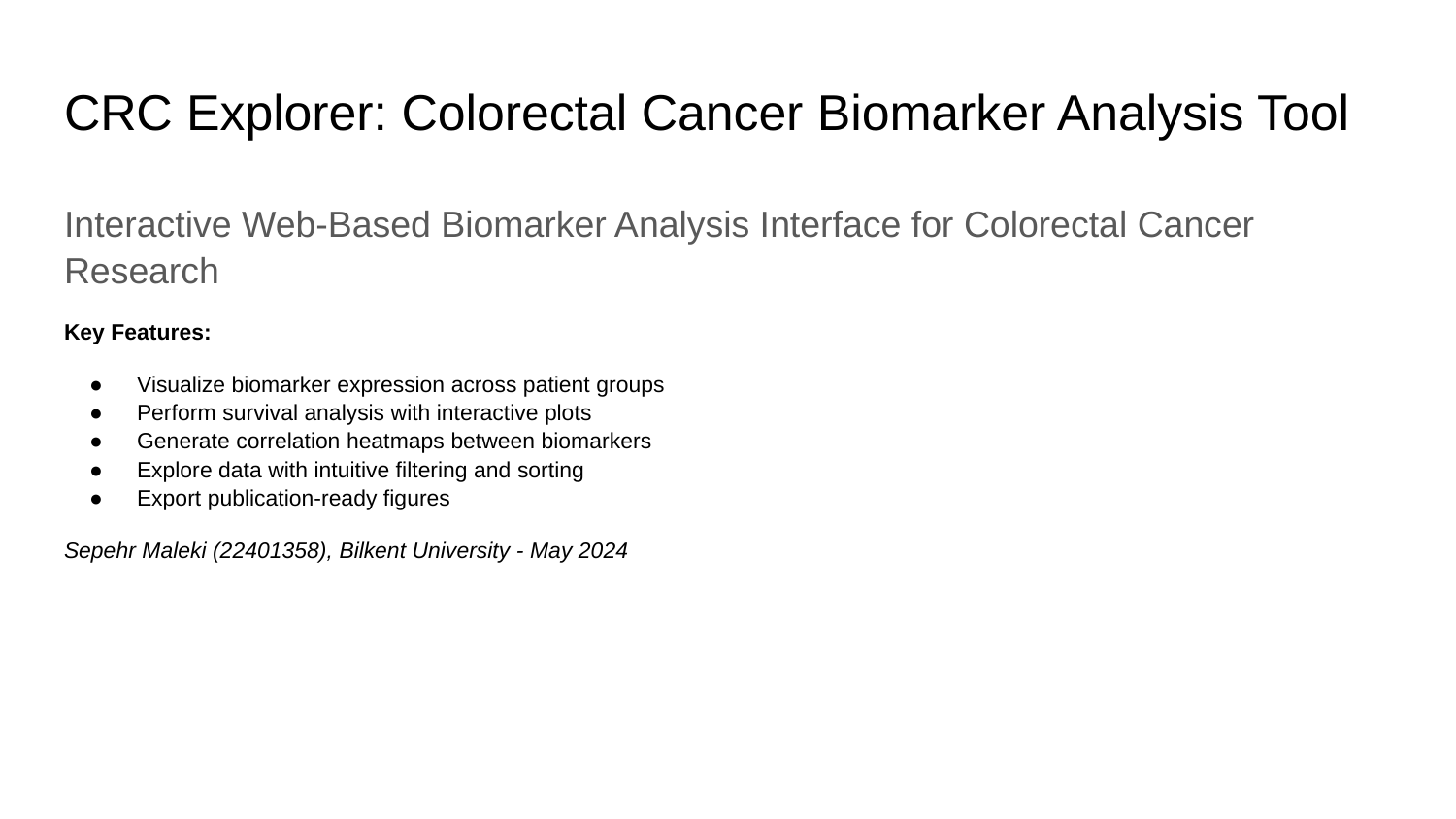

# CRC Explorer: Colorectal Cancer Biomarker Analysis Tool
Interactive Web-Based Biomarker Analysis Interface for Colorectal Cancer Research
Key Features:
Visualize biomarker expression across patient groups
Perform survival analysis with interactive plots
Generate correlation heatmaps between biomarkers
Explore data with intuitive filtering and sorting
Export publication-ready figures
Sepehr Maleki (22401358), Bilkent University - May 2024